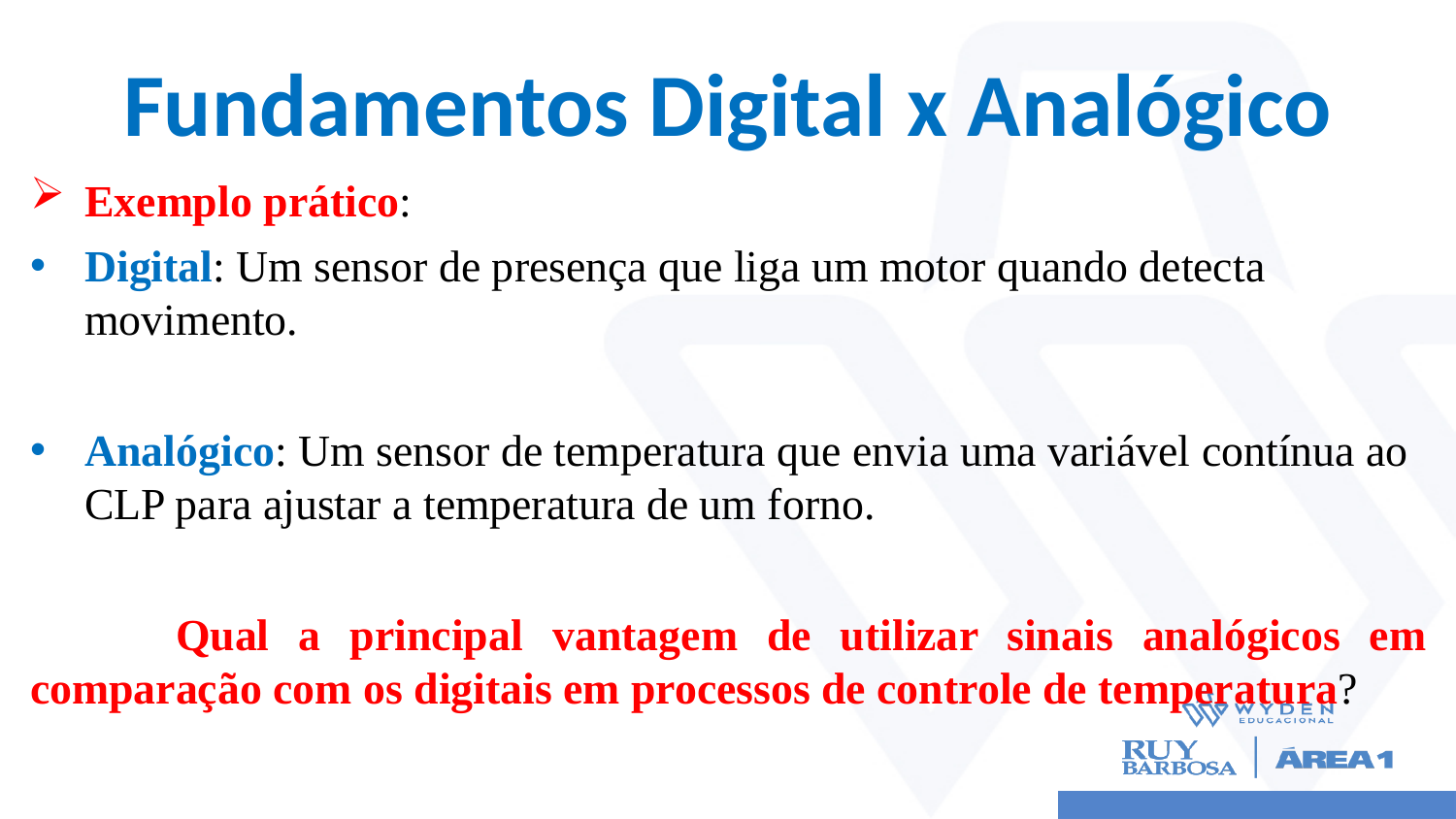

# Fundamentos Digital x Analógico
Exemplo prático:
Digital: Um sensor de presença que liga um motor quando detecta movimento.

Analógico: Um sensor de temperatura que envia uma variável contínua ao CLP para ajustar a temperatura de um forno.

	Qual a principal vantagem de utilizar sinais analógicos em comparação com os digitais em processos de controle de temperatura?